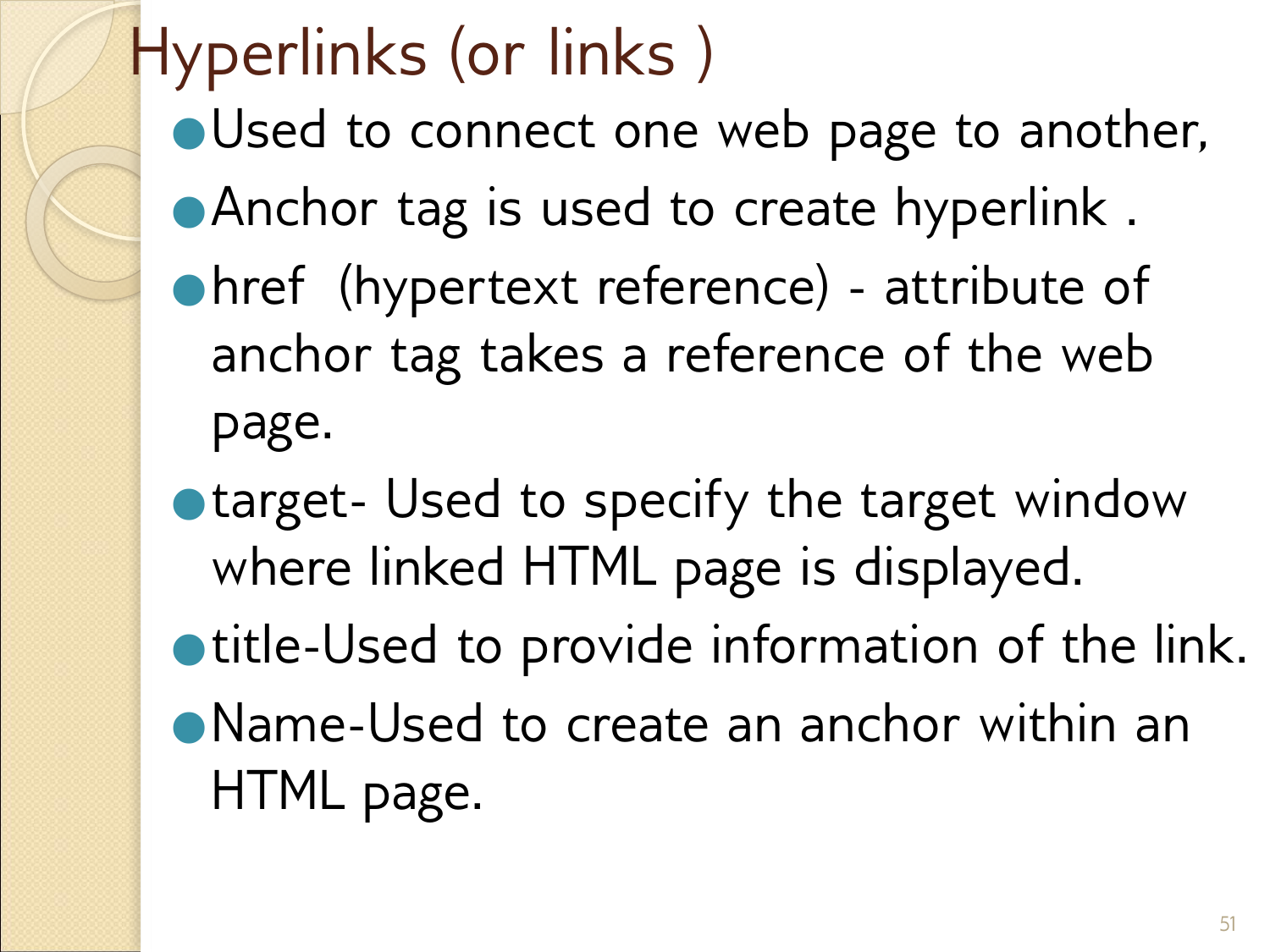

# Hyperlinks (or links )
Used to connect one web page to another,
Anchor tag is used to create hyperlink .
href  (hypertext reference) - attribute of anchor tag takes a reference of the web page.
target- Used to specify the target window where linked HTML page is displayed.
title-Used to provide information of the link.
Name-Used to create an anchor within an HTML page.

51